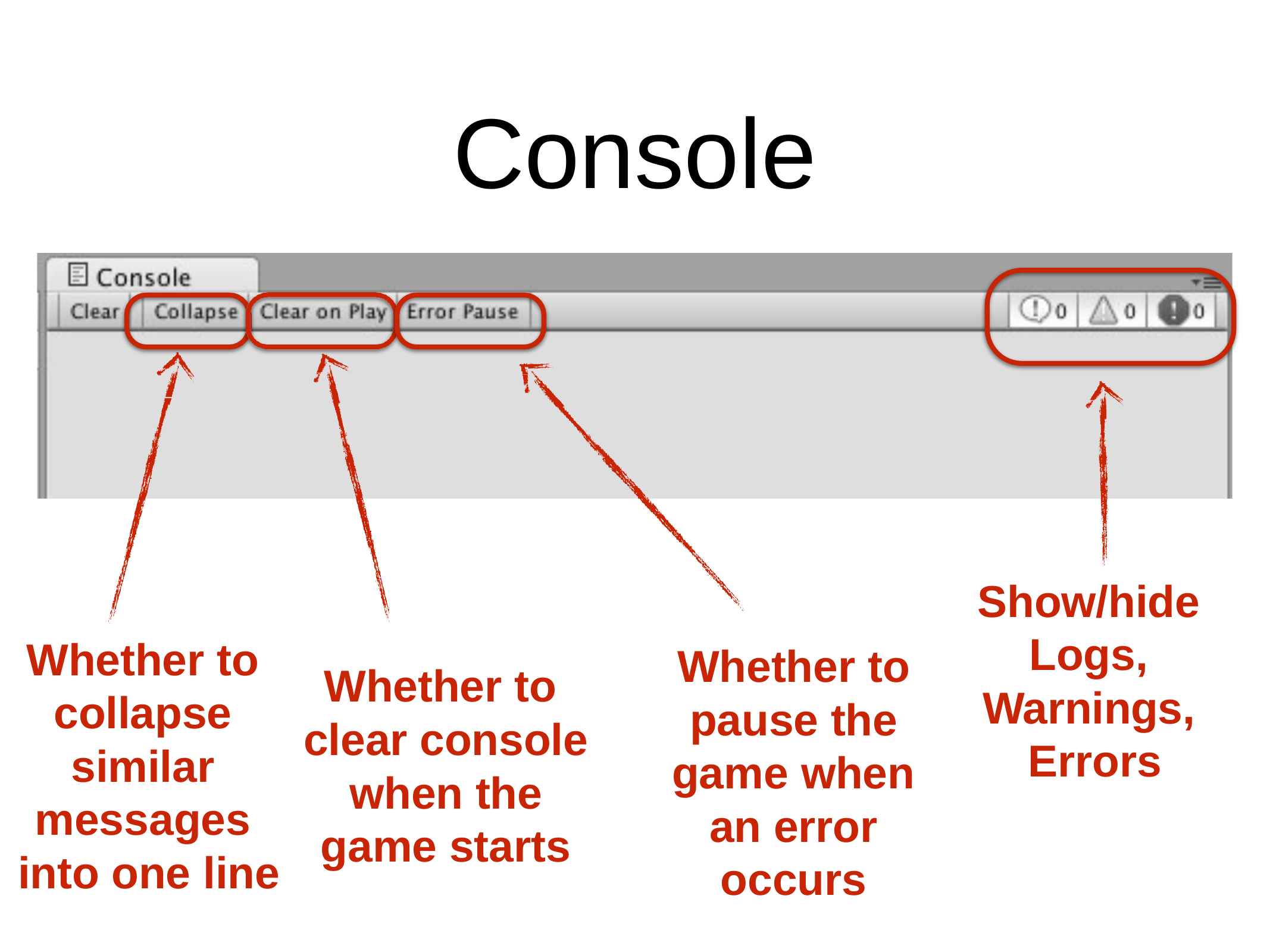

# Console

Show/hide  Logs,  Warnings,  Errors
Whether to  collapse  similar  messages  into one line
Whether to  pause the  game when  an error  occurs
Whether to  clear console  when the  game starts